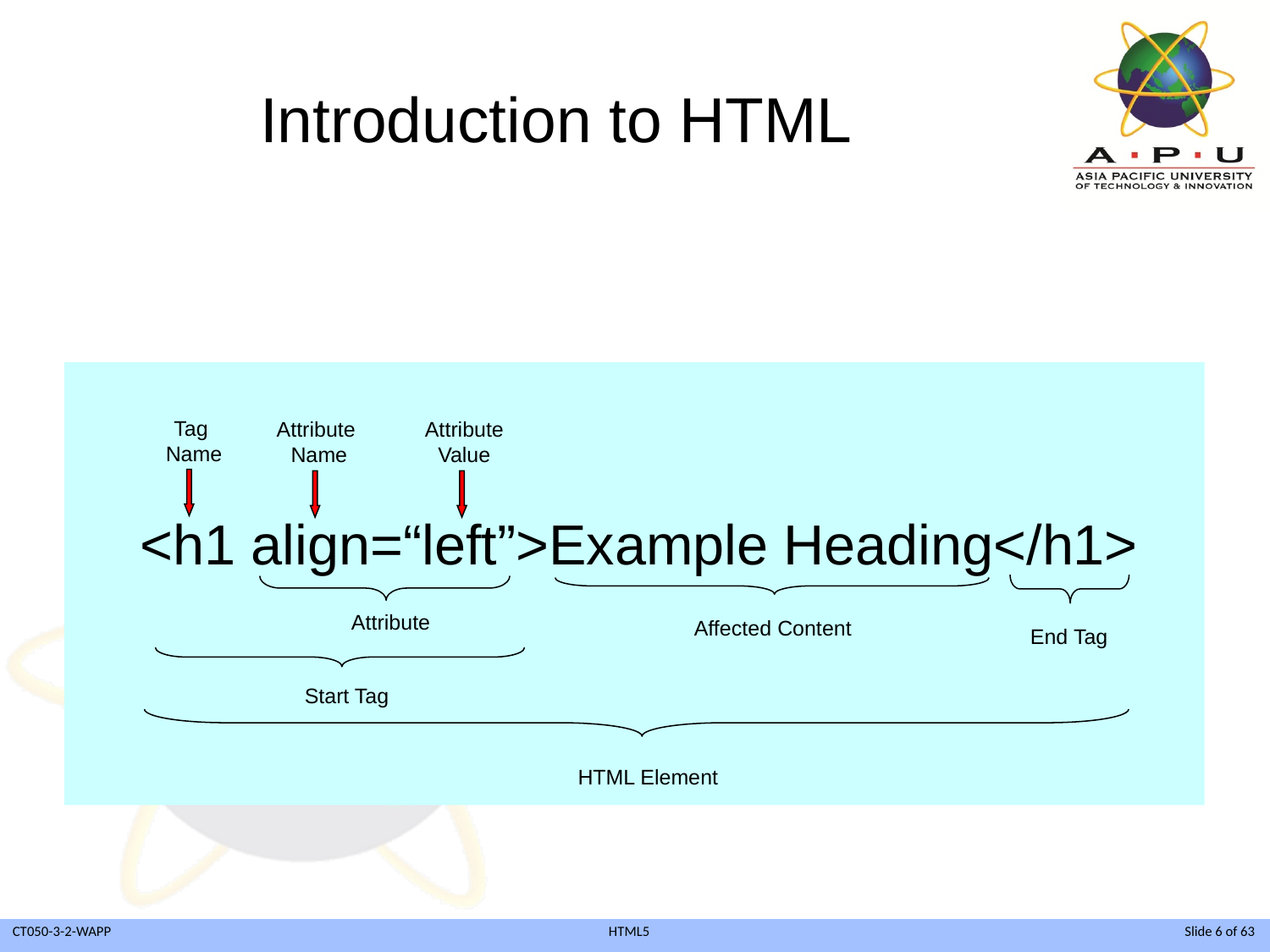

# Introduction to HTML

Tag
Name
Attribute
Name
Attribute
Value

<h1 align=“left”>Example Heading</h1>

Attribute
Affected Content
End Tag
Start Tag
HTML Element